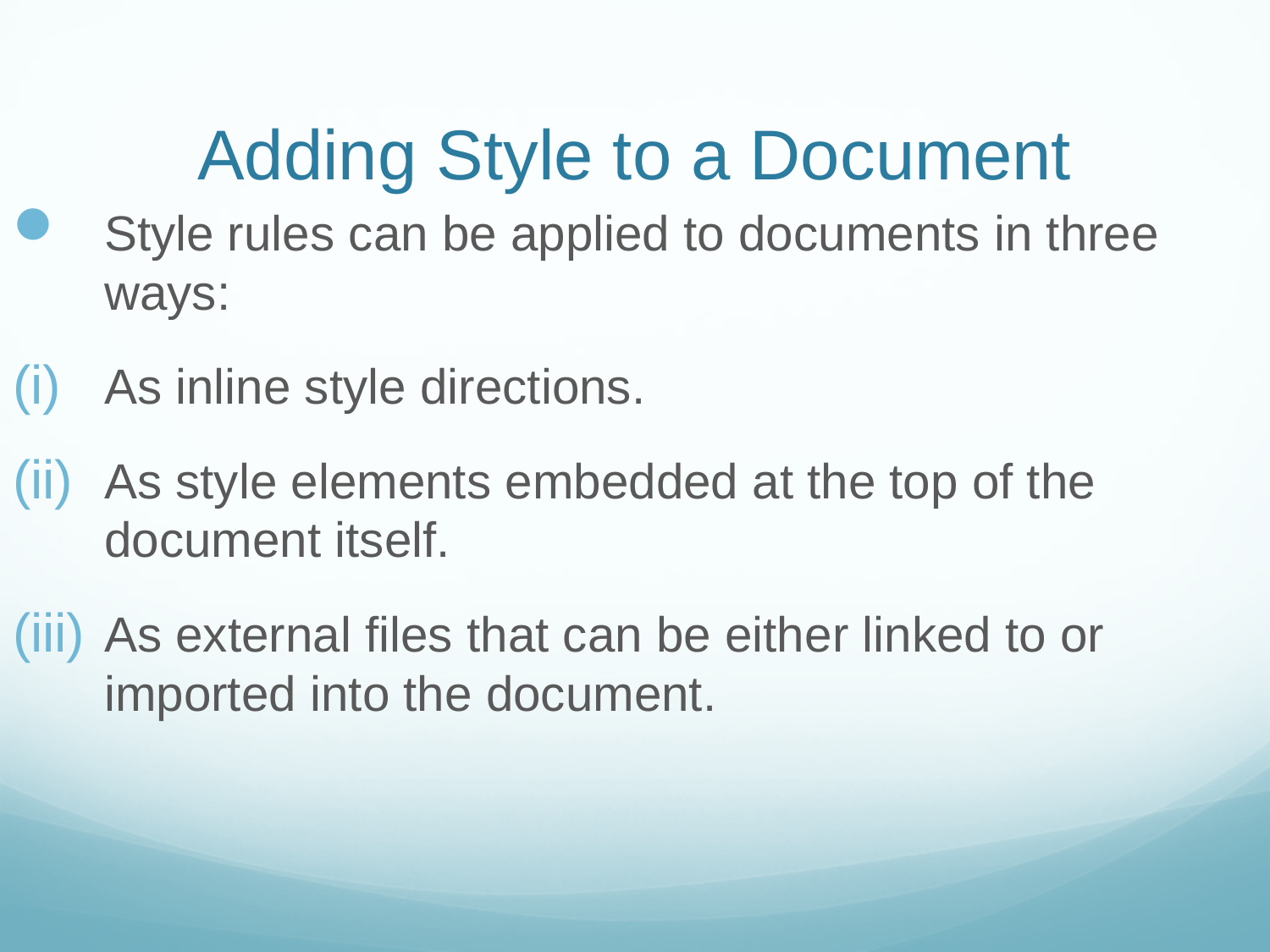

Adding Style to a Document
Style rules can be applied to documents in three ways:
As inline style directions.
As style elements embedded at the top of the document itself.
As external files that can be either linked to or imported into the document.